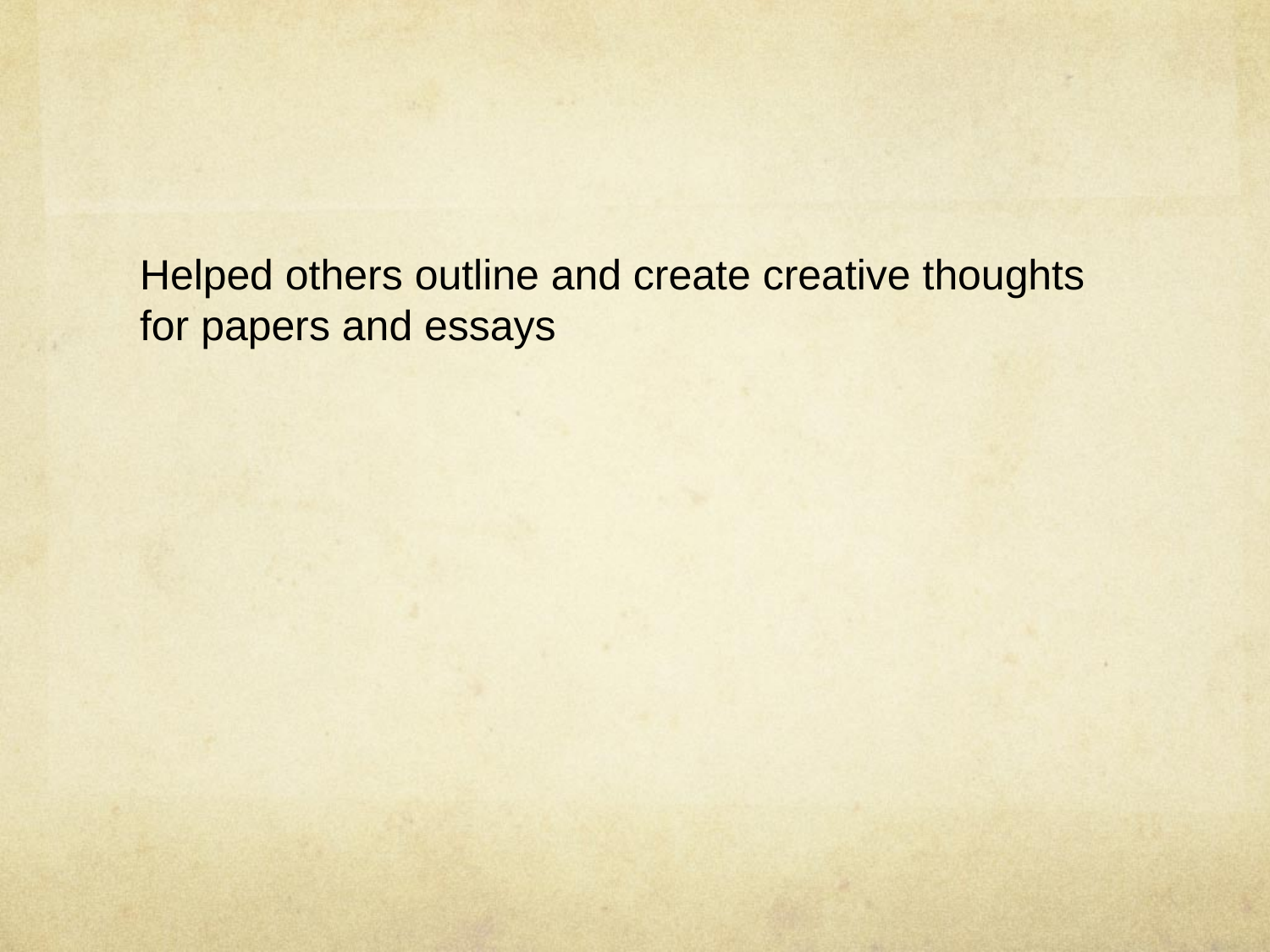

#
Helped others outline and create creative thoughts for papers and essays